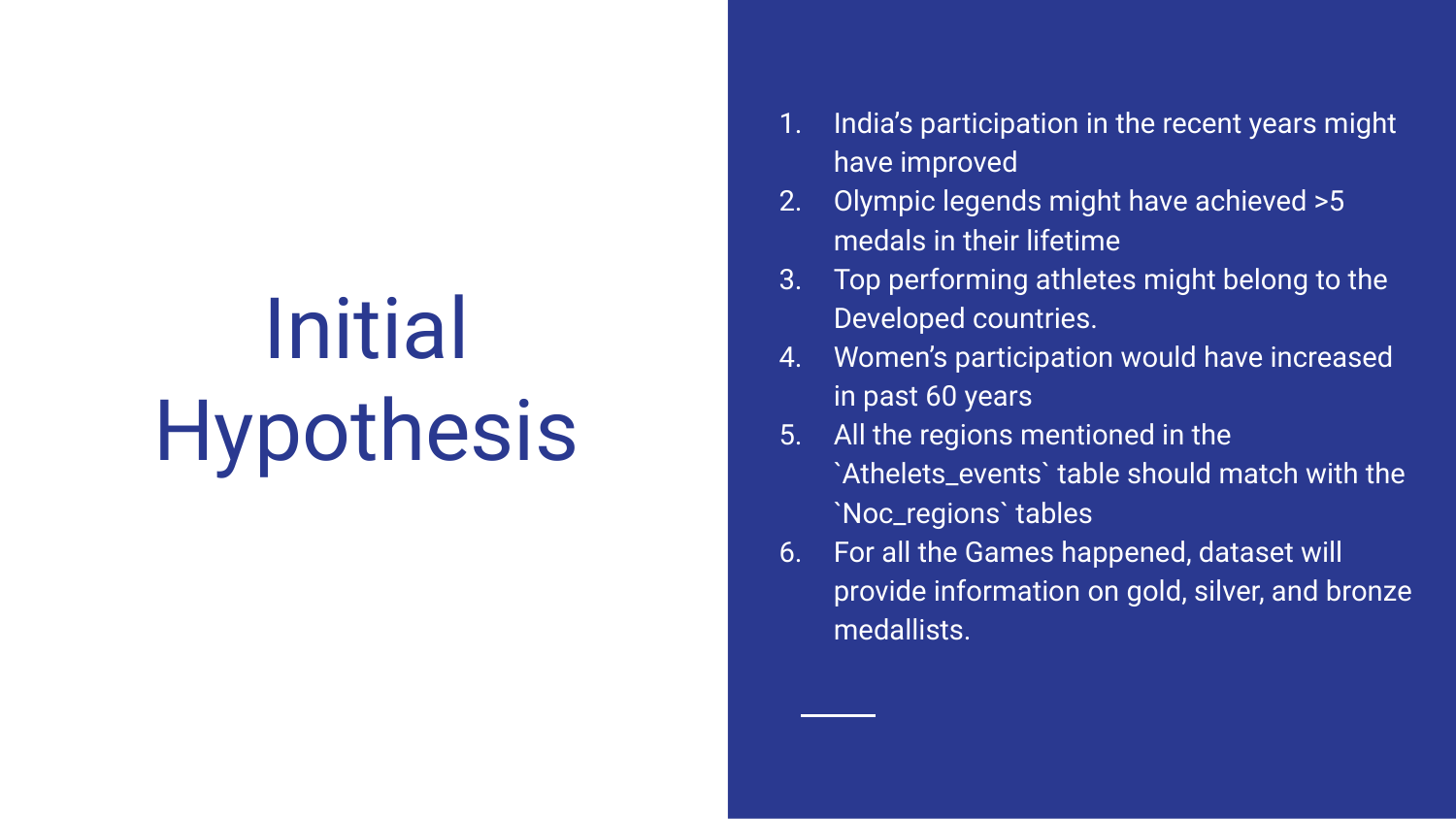

India’s participation in the recent years might have improved
Olympic legends might have achieved >5 medals in their lifetime
Top performing athletes might belong to the Developed countries.
Women’s participation would have increased in past 60 years
All the regions mentioned in the `Athelets_events` table should match with the `Noc_regions` tables
For all the Games happened, dataset will provide information on gold, silver, and bronze medallists.
# Initial Hypothesis